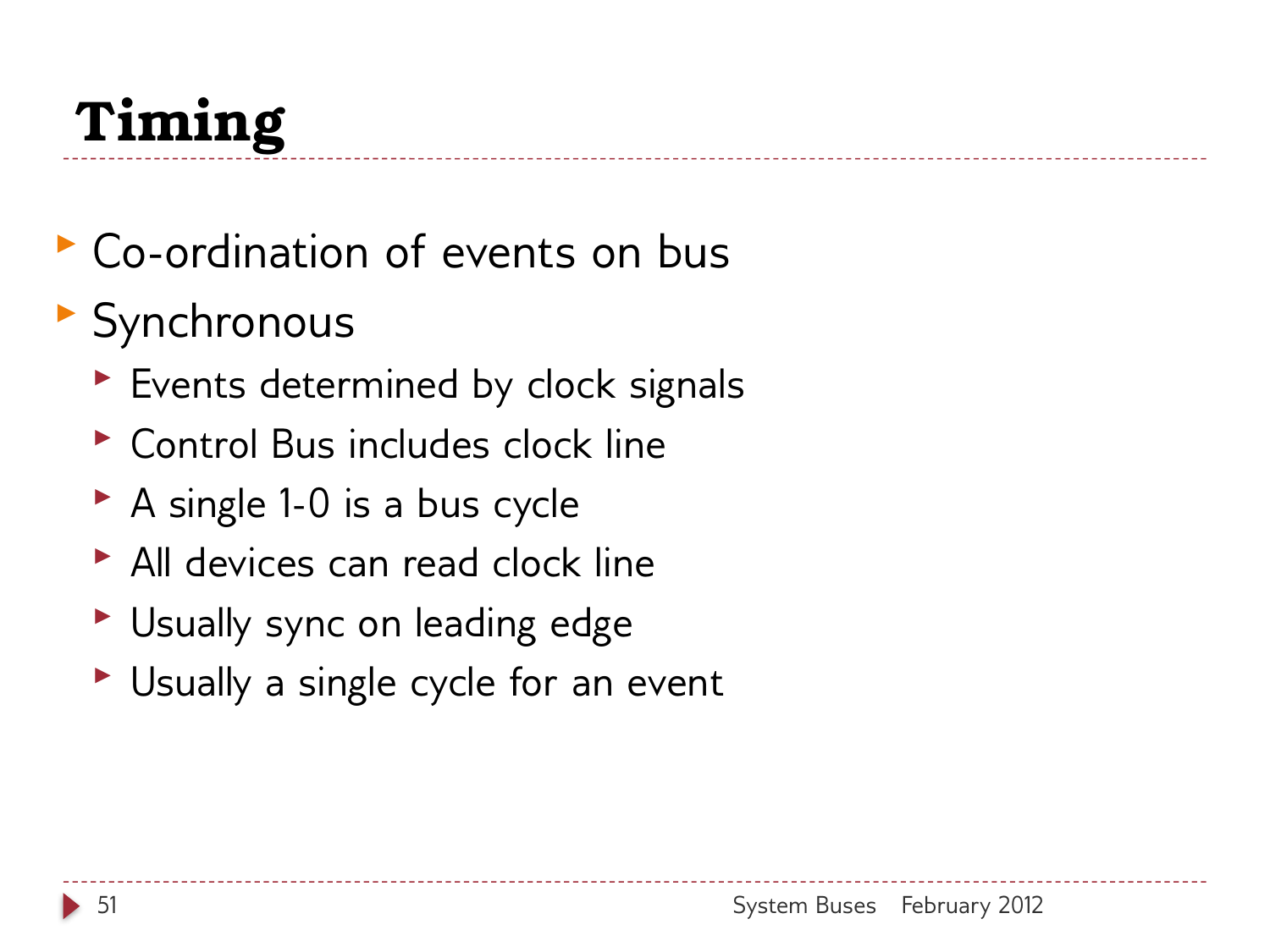

# Timing
Co-ordination of events on bus
Synchronous
Events determined by clock signals
Control Bus includes clock line
A single 1-0 is a bus cycle
All devices can read clock line
Usually sync on leading edge
Usually a single cycle for an event
51
System Buses
February 2012